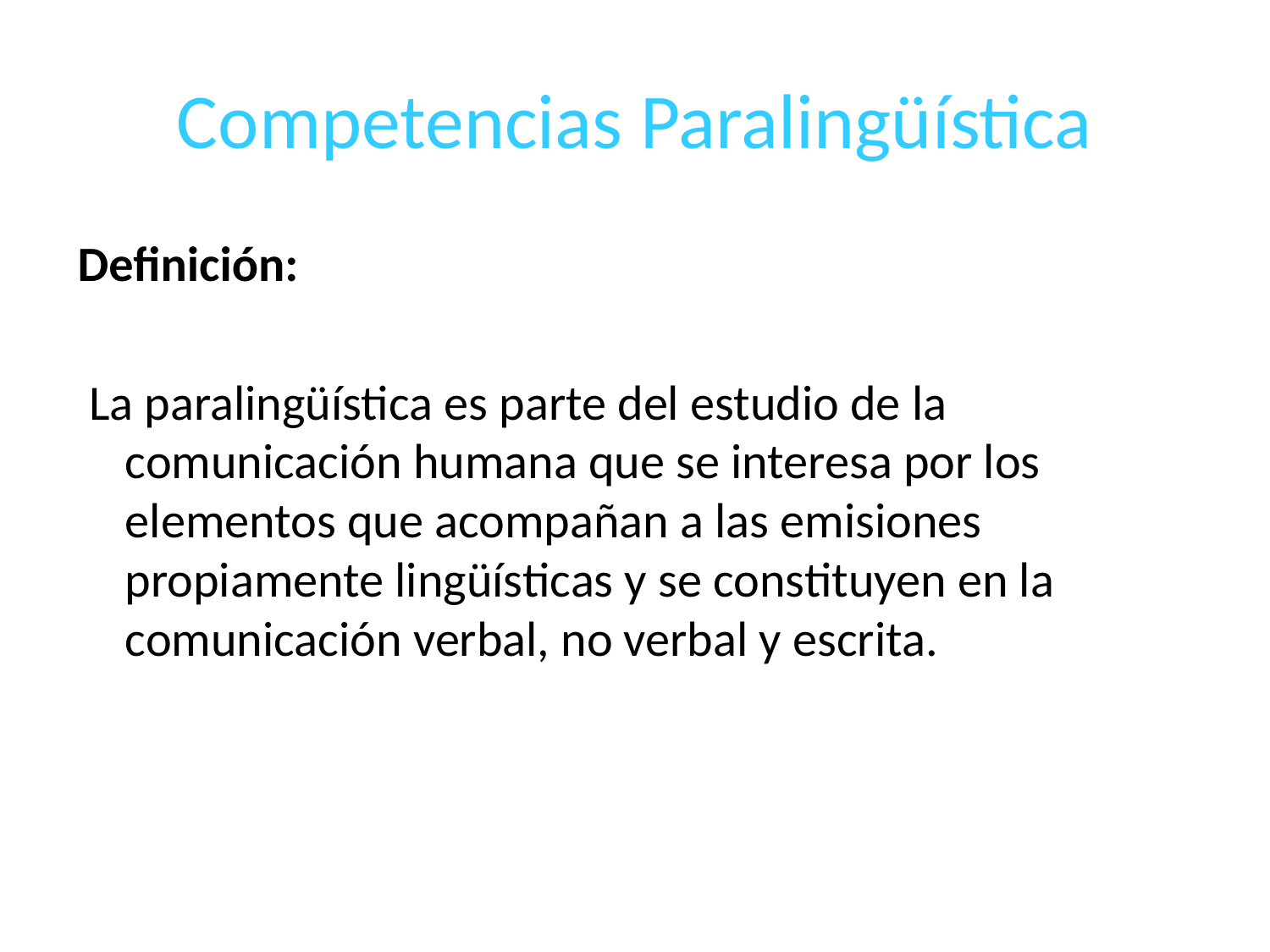

# Competencias Paralingüística
Definición:

 La paralingüística es parte del estudio de la comunicación humana que se interesa por los elementos que acompañan a las emisiones propiamente lingüísticas y se constituyen en la comunicación verbal, no verbal y escrita.